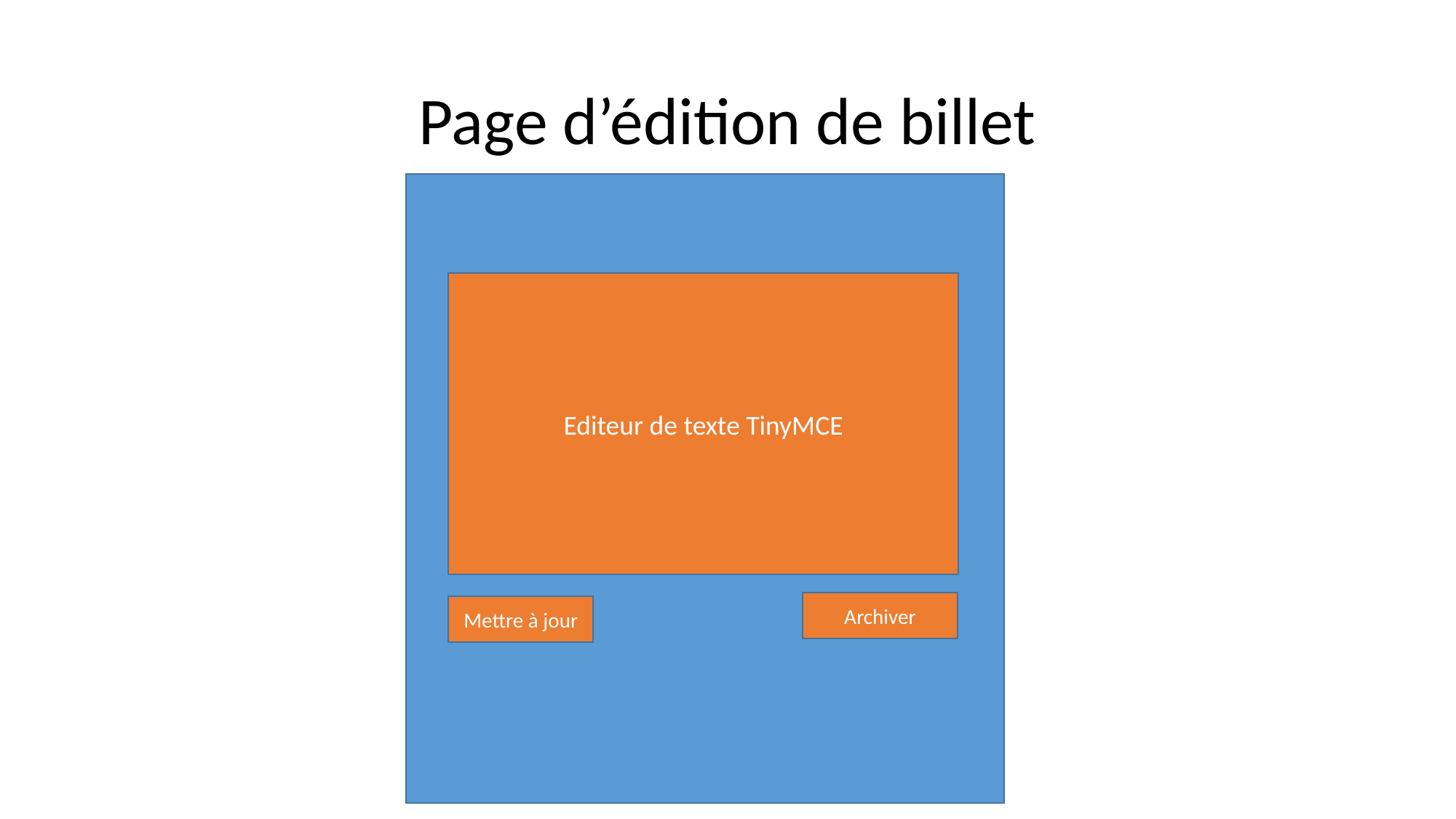

# Page d’édition de billet

Editeur de texte TinyMCE
Archiver
Mettre à jour